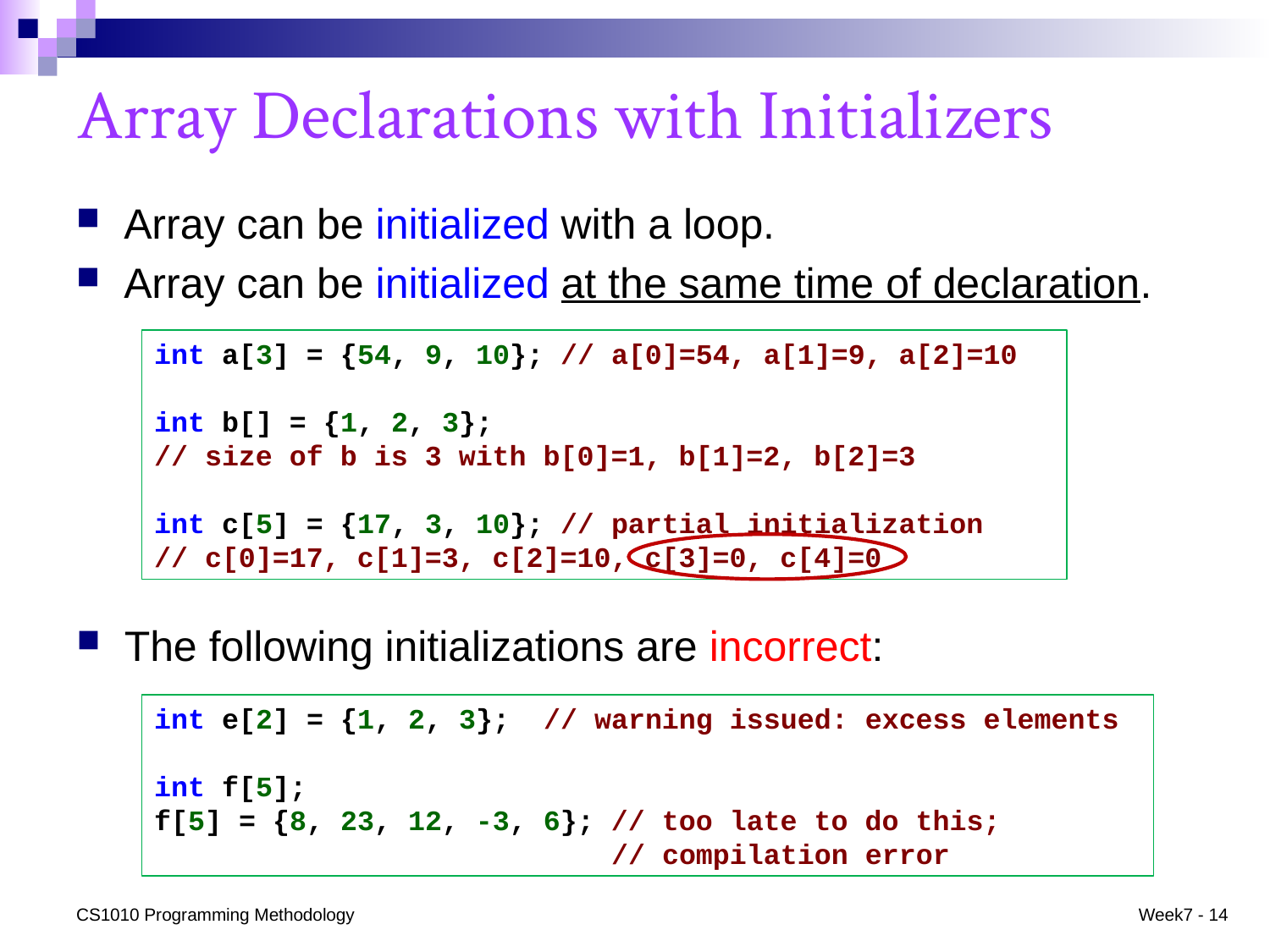

# Array Declarations with Initializers
Array can be initialized with a loop.
Array can be initialized at the same time of declaration.
int a[3] = {54, 9, 10}; // a[0]=54, a[1]=9, a[2]=10

int b[] = {1, 2, 3};
// size of b is 3 with b[0]=1, b[1]=2, b[2]=3

int c[5] = {17, 3, 10}; // partial initialization
// c[0]=17, c[1]=3, c[2]=10, c[3]=0, c[4]=0

The following initializations are incorrect:
int e[2] = {1, 2, 3};  // warning issued: excess elements

int f[5];
f[5] = {8, 23, 12, -3, 6}; // too late to do this;
                           // compilation error
CS1010 Programming Methodology
Week7 - 14